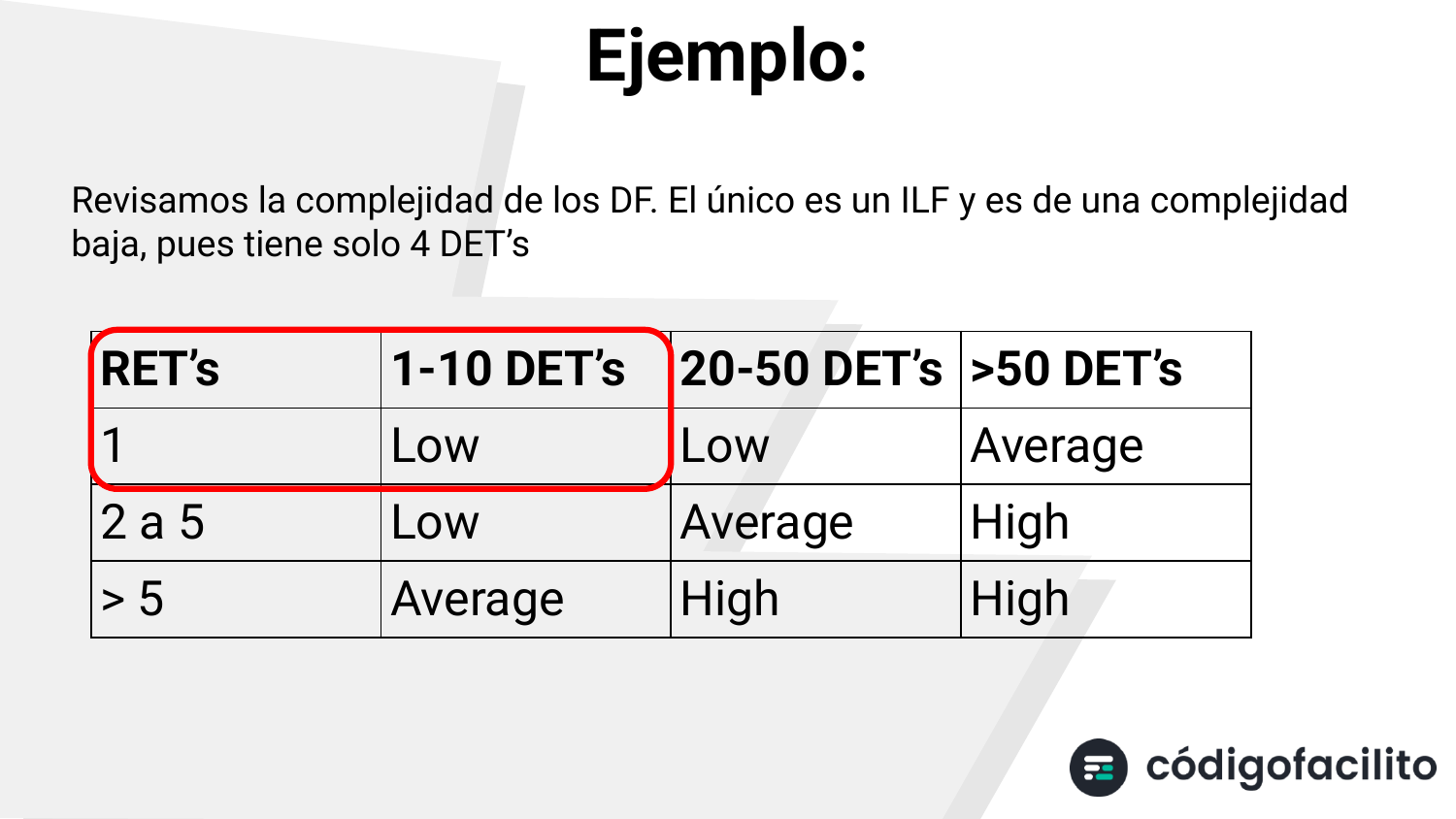

Ejemplo:
Revisamos la complejidad de los DF. El único es un ILF y es de una complejidad baja, pues tiene solo 4 DET’s

| RET’s | 1-10 DET’s | 20-50 DET’s | >50 DET’s |
| --- | --- | --- | --- |
| 1 | Low | Low | Average |
| 2 a 5 | Low | Average | High |
| > 5 | Average | High | High |